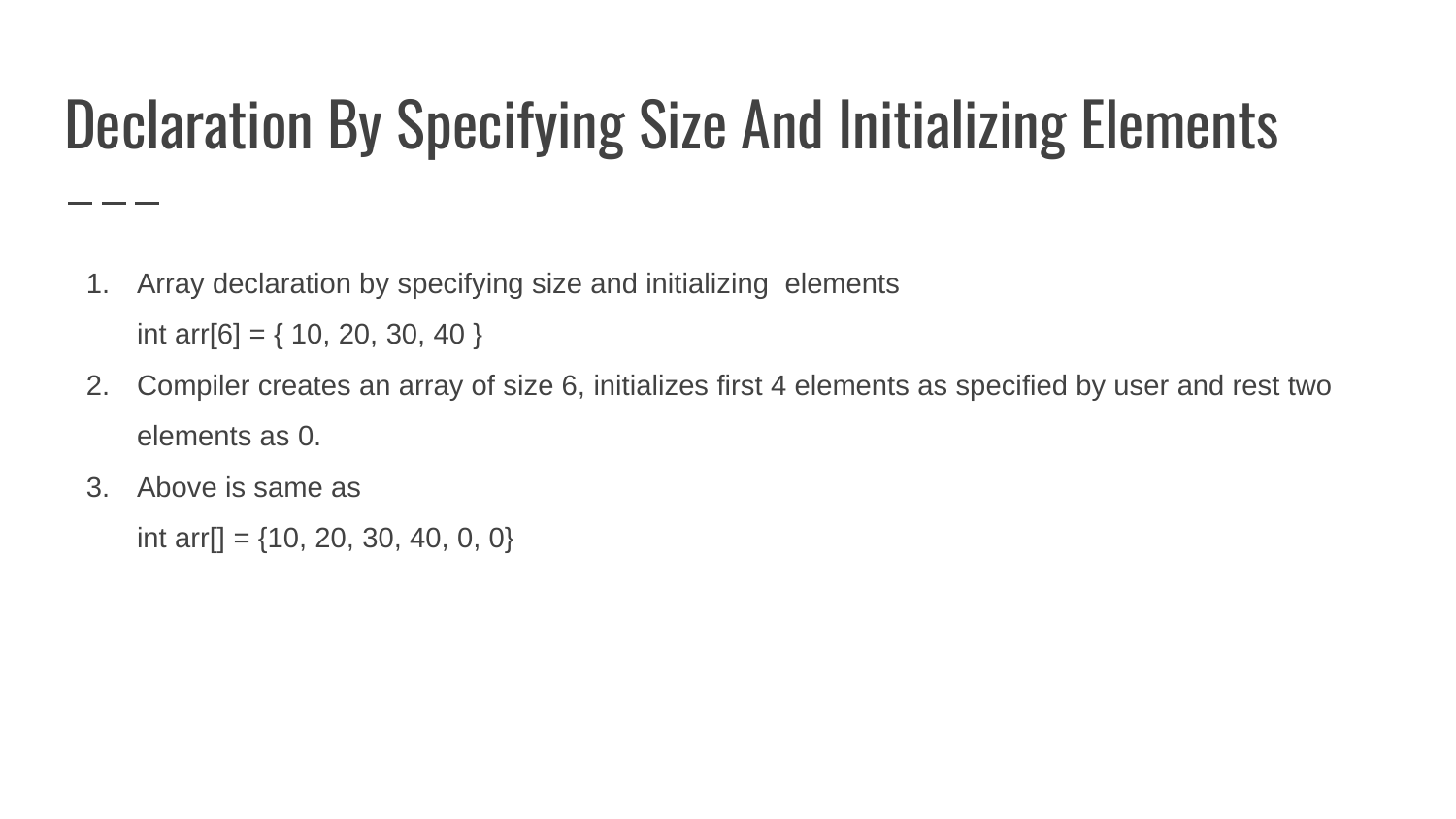

# Declaration By Specifying Size And Initializing Elements
Array declaration by specifying size and initializing  elements
int arr[6] = { 10, 20, 30, 40 }
Compiler creates an array of size 6, initializes first 4 elements as specified by user and rest two elements as 0.
Above is same as
int arr[] = {10, 20, 30, 40, 0, 0}